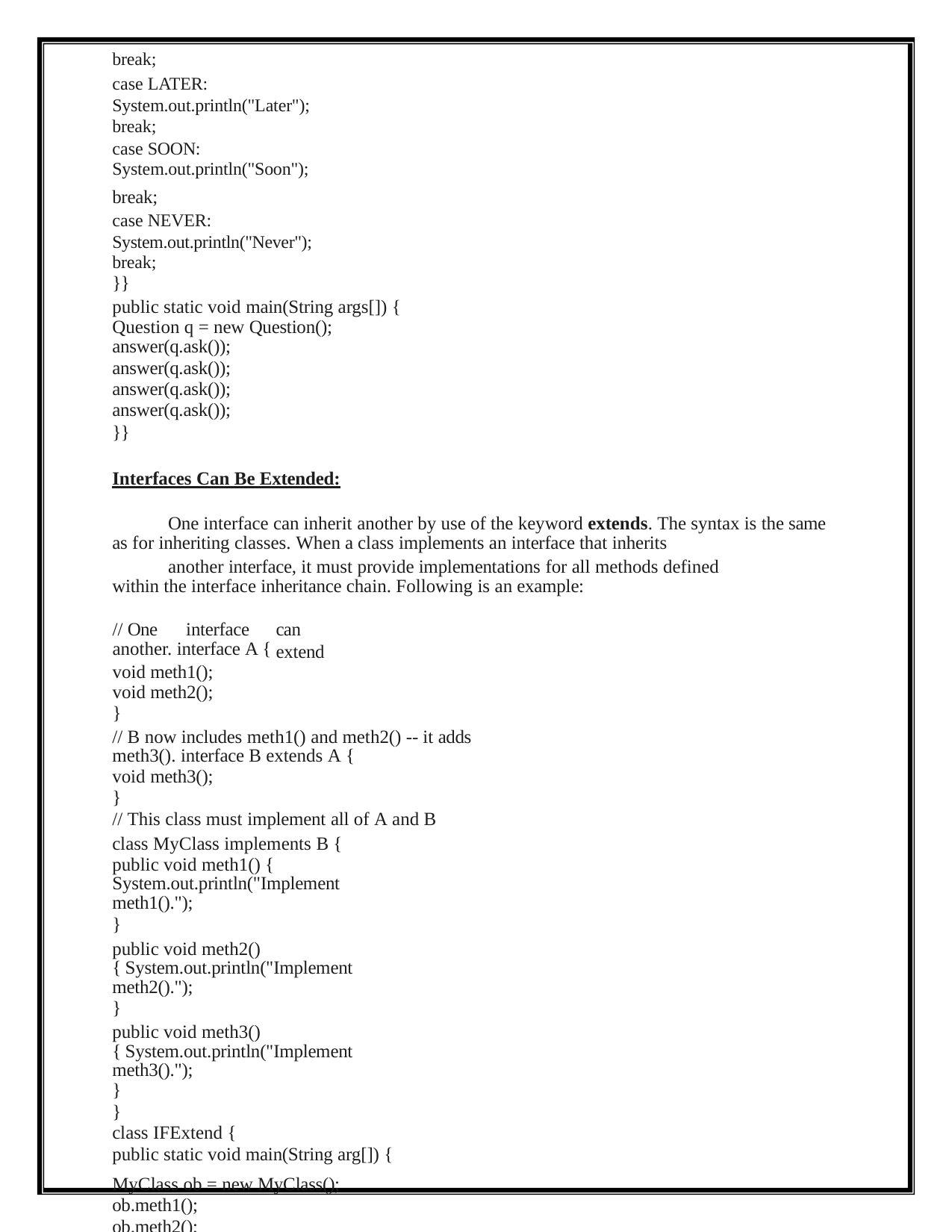

break;
case LATER:
System.out.println("Later"); break;
case SOON:
System.out.println("Soon");
break;
case NEVER:
System.out.println("Never"); break;
}}
public static void main(String args[]) { Question q = new Question(); answer(q.ask());
answer(q.ask());
answer(q.ask());
answer(q.ask());
}}

Interfaces Can Be Extended:

One interface can inherit another by use of the keyword extends. The syntax is the same as for inheriting classes. When a class implements an interface that inherits
another interface, it must provide implementations for all methods defined within the interface inheritance chain. Following is an example:
// One	interface another. interface A {
void meth1(); void meth2();
}
can	extend
// B now includes meth1() and meth2() -- it adds meth3(). interface B extends A {
void meth3();
}
// This class must implement all of A and B
class MyClass implements B { public void meth1() {
System.out.println("Implement meth1().");
}
public void meth2() { System.out.println("Implement meth2().");
}
public void meth3() { System.out.println("Implement meth3().");
}
}
class IFExtend {
public static void main(String arg[]) {
MyClass ob = new MyClass(); ob.meth1();
ob.meth2();